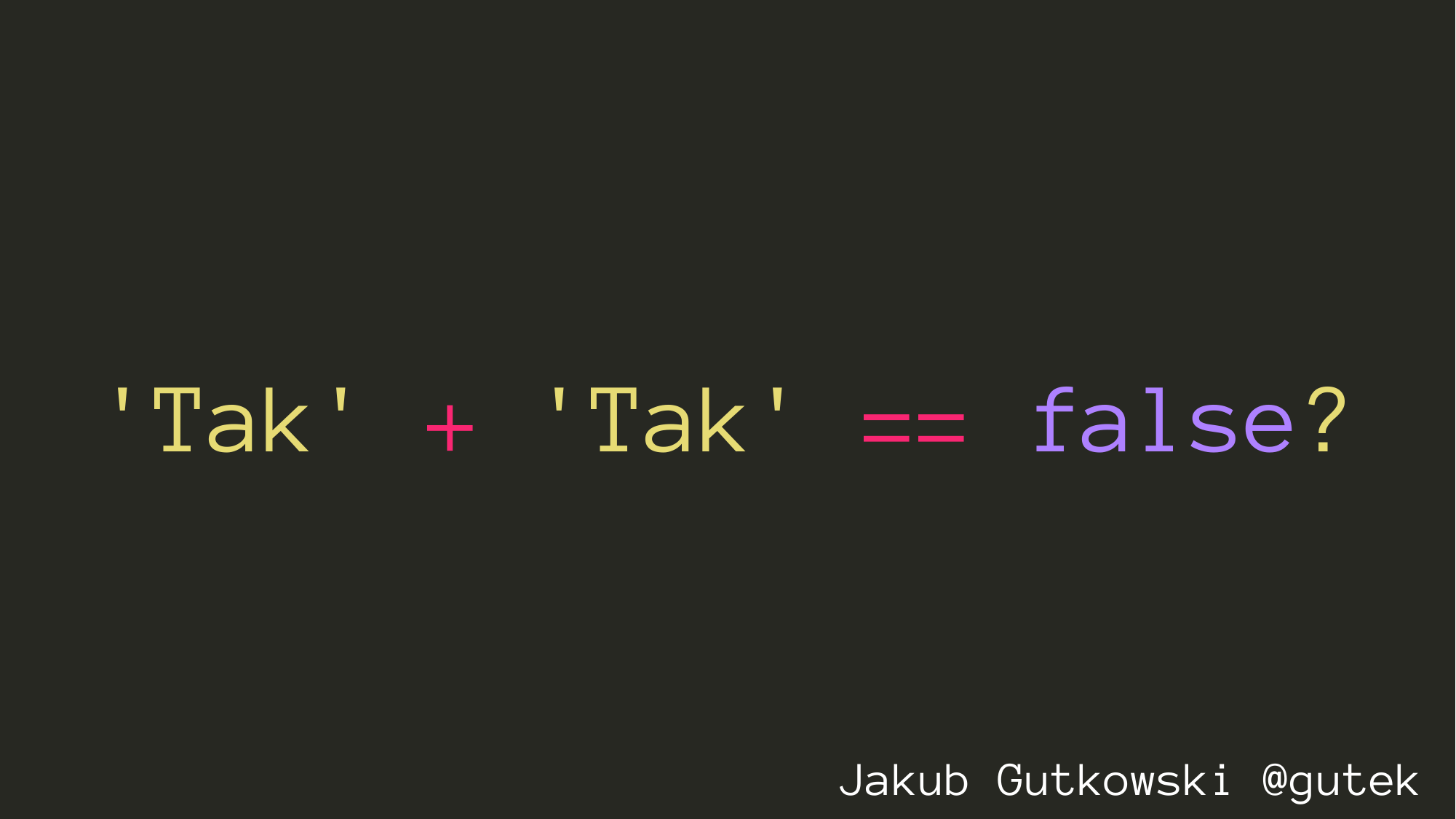

'Tak' + 'Tak' == false?
Jakub Gutkowski @gutek